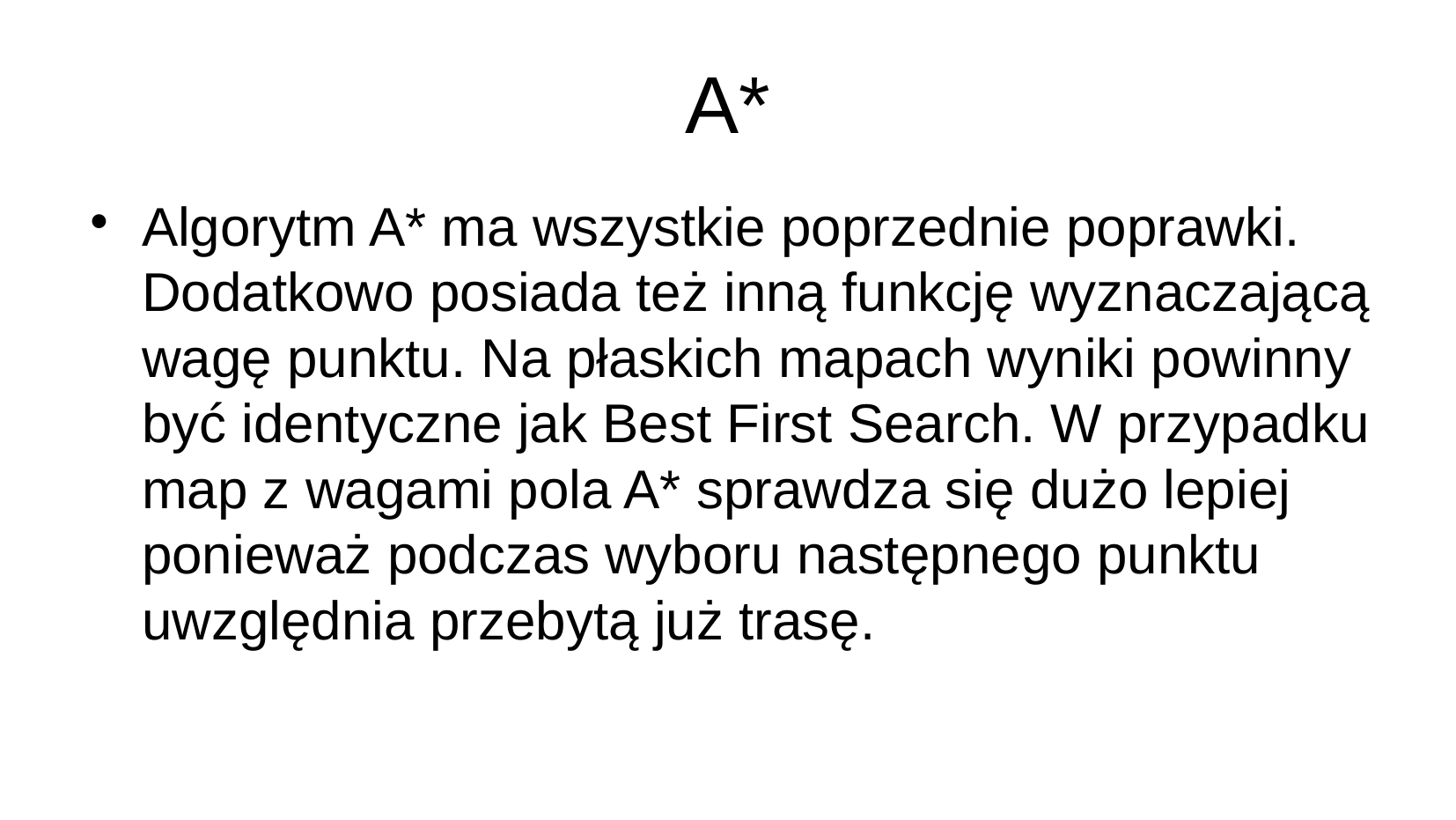

A*
Algorytm A* ma wszystkie poprzednie poprawki. Dodatkowo posiada też inną funkcję wyznaczającą wagę punktu. Na płaskich mapach wyniki powinny być identyczne jak Best First Search. W przypadku map z wagami pola A* sprawdza się dużo lepiej ponieważ podczas wyboru następnego punktu uwzględnia przebytą już trasę.